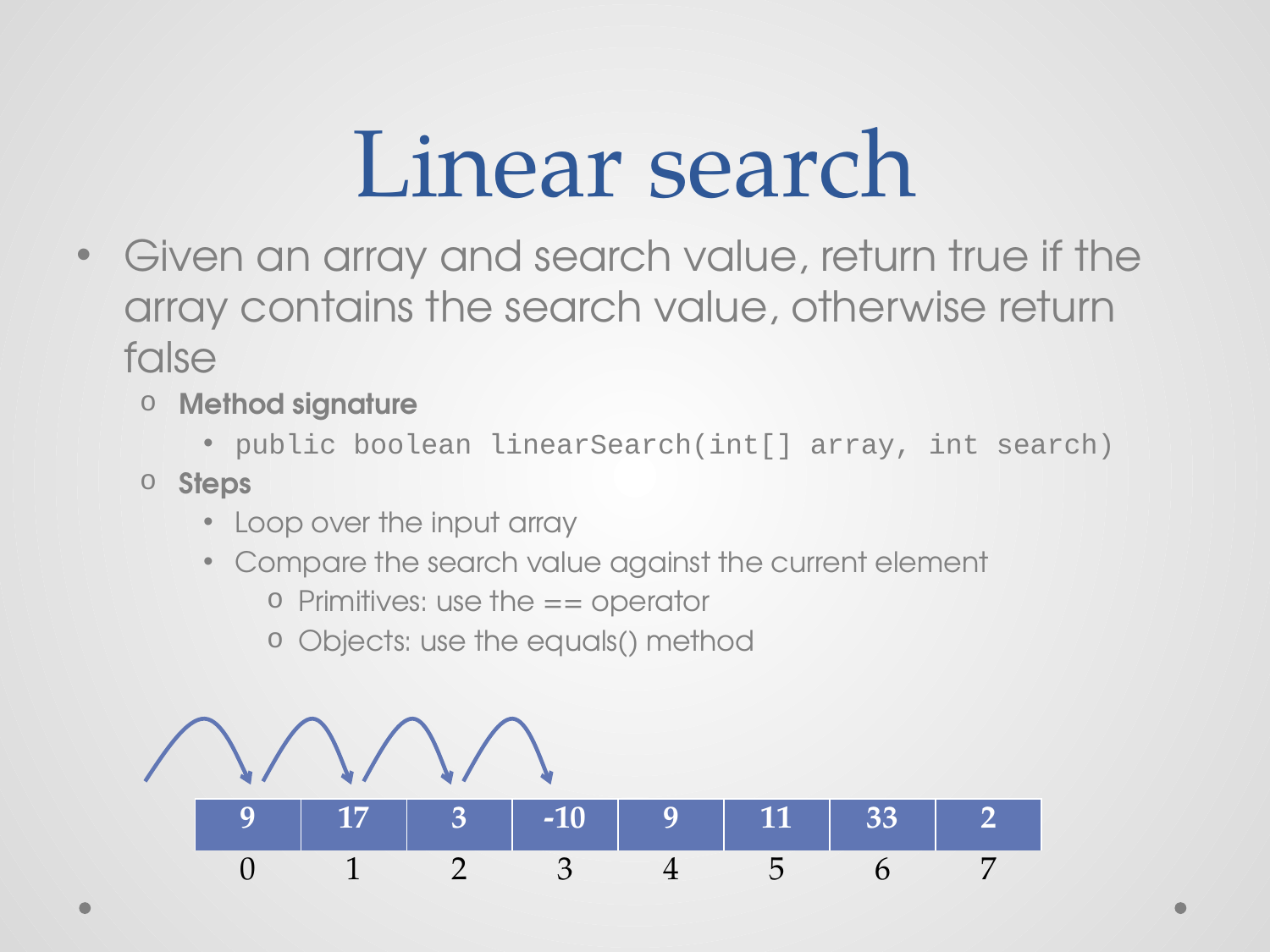

# Linear search
Given an array and search value, return true if the array contains the search value, otherwise return false
Method signature
public boolean linearSearch(int[] array, int search)
Steps
Loop over the input array
Compare the search value against the current element
Primitives: use the == operator
Objects: use the equals() method

| 9 | 17 | 3 | -10 | 9 | 11 | 33 | 2 |
| --- | --- | --- | --- | --- | --- | --- | --- |
| 0 | 1 | 2 | 3 | 4 | 5 | 6 | 7 |